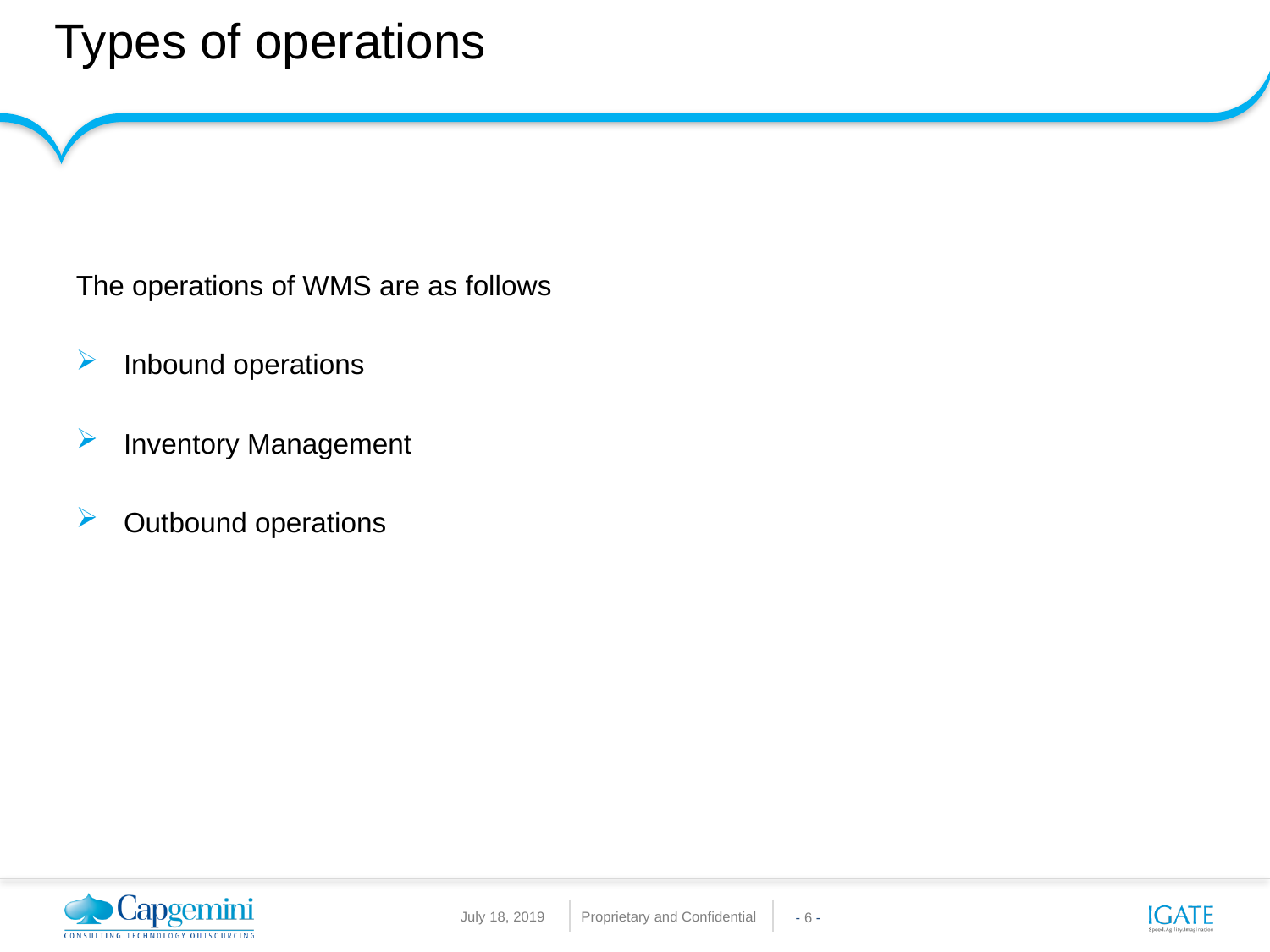

# Types of operations

The operations of WMS are as follows

Inbound operations

Inventory Management

Outbound operations